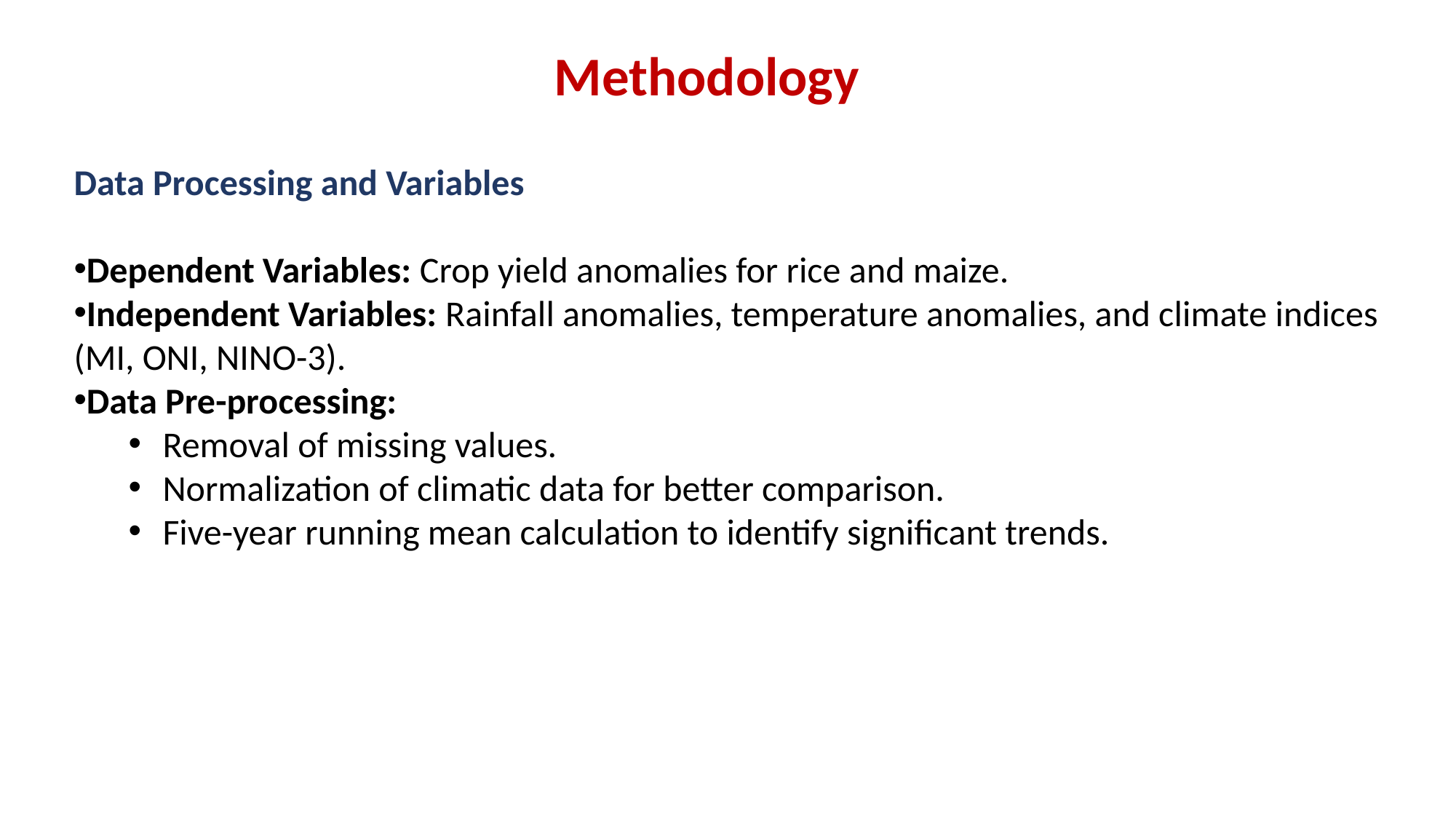

Methodology

Data Processing and Variables

Dependent Variables: Crop yield anomalies for rice and maize.
Independent Variables: Rainfall anomalies, temperature anomalies, and climate indices (MI, ONI, NINO-3).
Data Pre-processing:
Removal of missing values.
Normalization of climatic data for better comparison.
Five-year running mean calculation to identify significant trends.